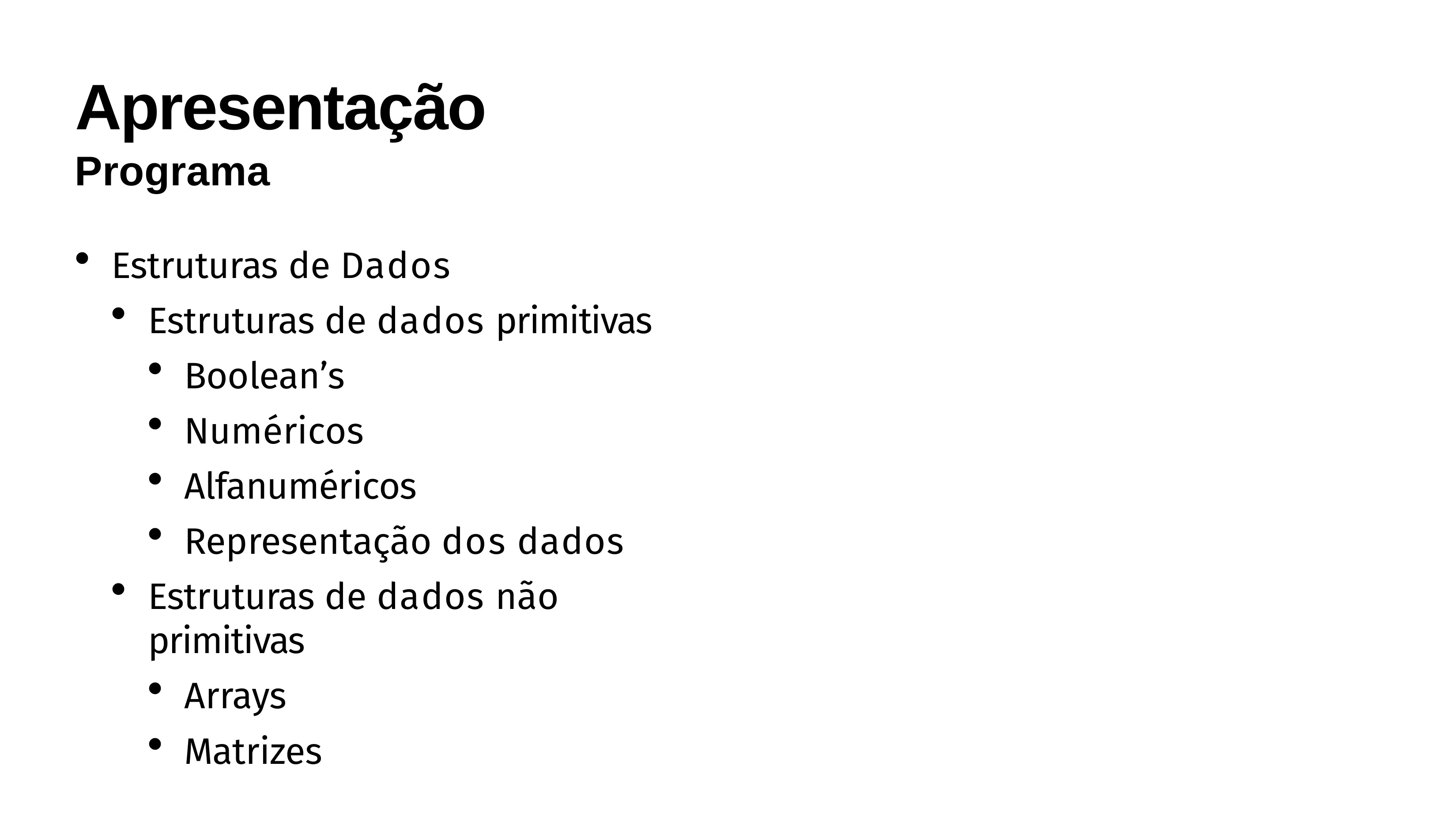

# Apresentação
Programa
Estruturas de Dados
Estruturas de dados primitivas
Boolean’s
Numéricos
Alfanuméricos
Representação dos dados
Estruturas de dados não primitivas
Arrays
Matrizes